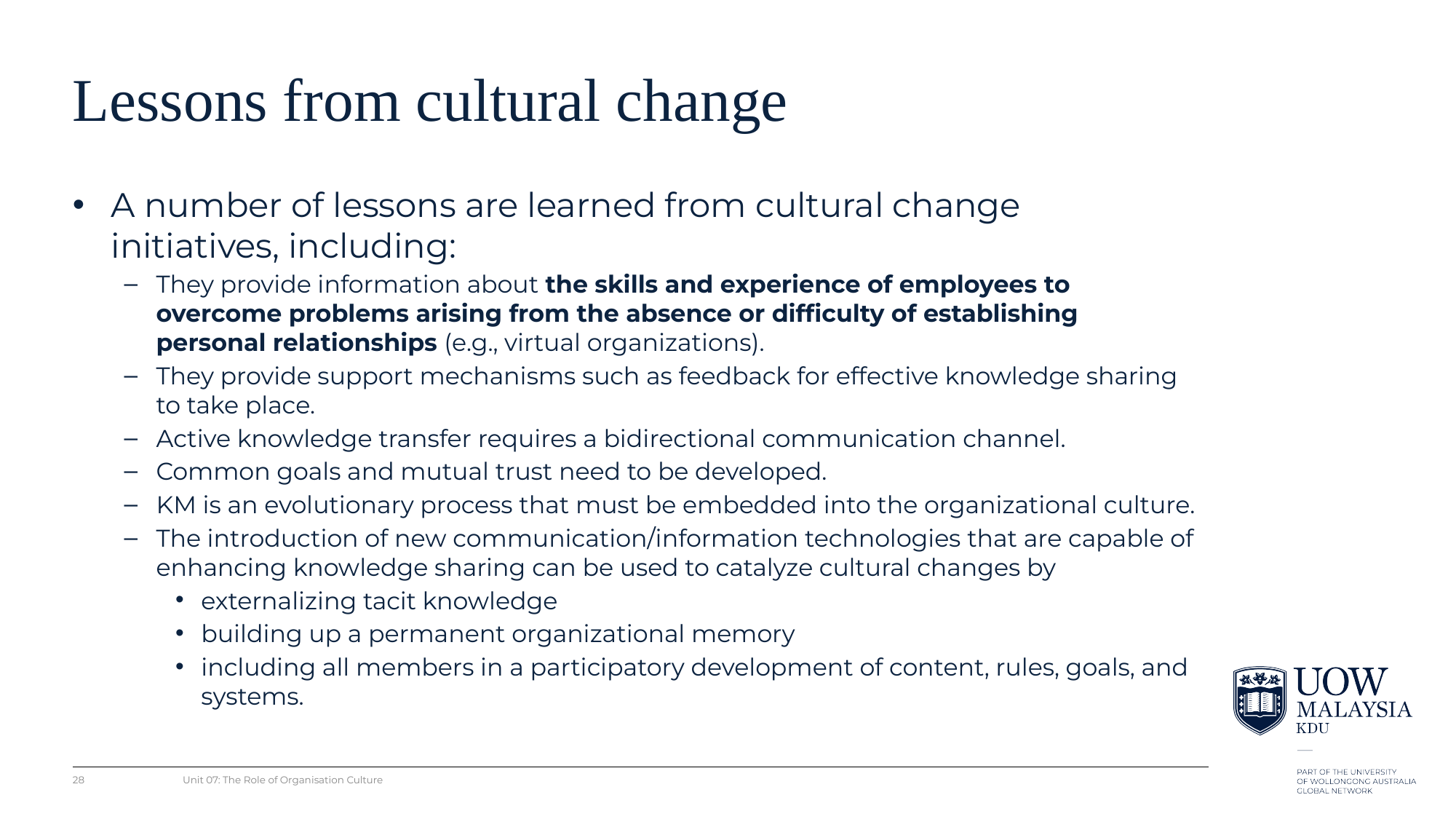

# Lessons from cultural change
A number of lessons are learned from cultural change initiatives, including:
They provide information about the skills and experience of employees to overcome problems arising from the absence or difﬁculty of establishing  personal relationships (e.g., virtual organizations).
They provide support mechanisms such as feedback for effective knowledge sharing to take place.
Active knowledge transfer requires a bidirectional communication channel.
Common goals and mutual trust need to be developed.
KM is an evolutionary process that must be embedded into the organizational culture.
The introduction of new communication/information technologies that are capable of enhancing knowledge sharing can be used to catalyze cultural changes by
externalizing tacit knowledge
building up a permanent organizational memory
including all members in a participatory development of content, rules, goals, and systems.
28
Unit 07: The Role of Organisation Culture